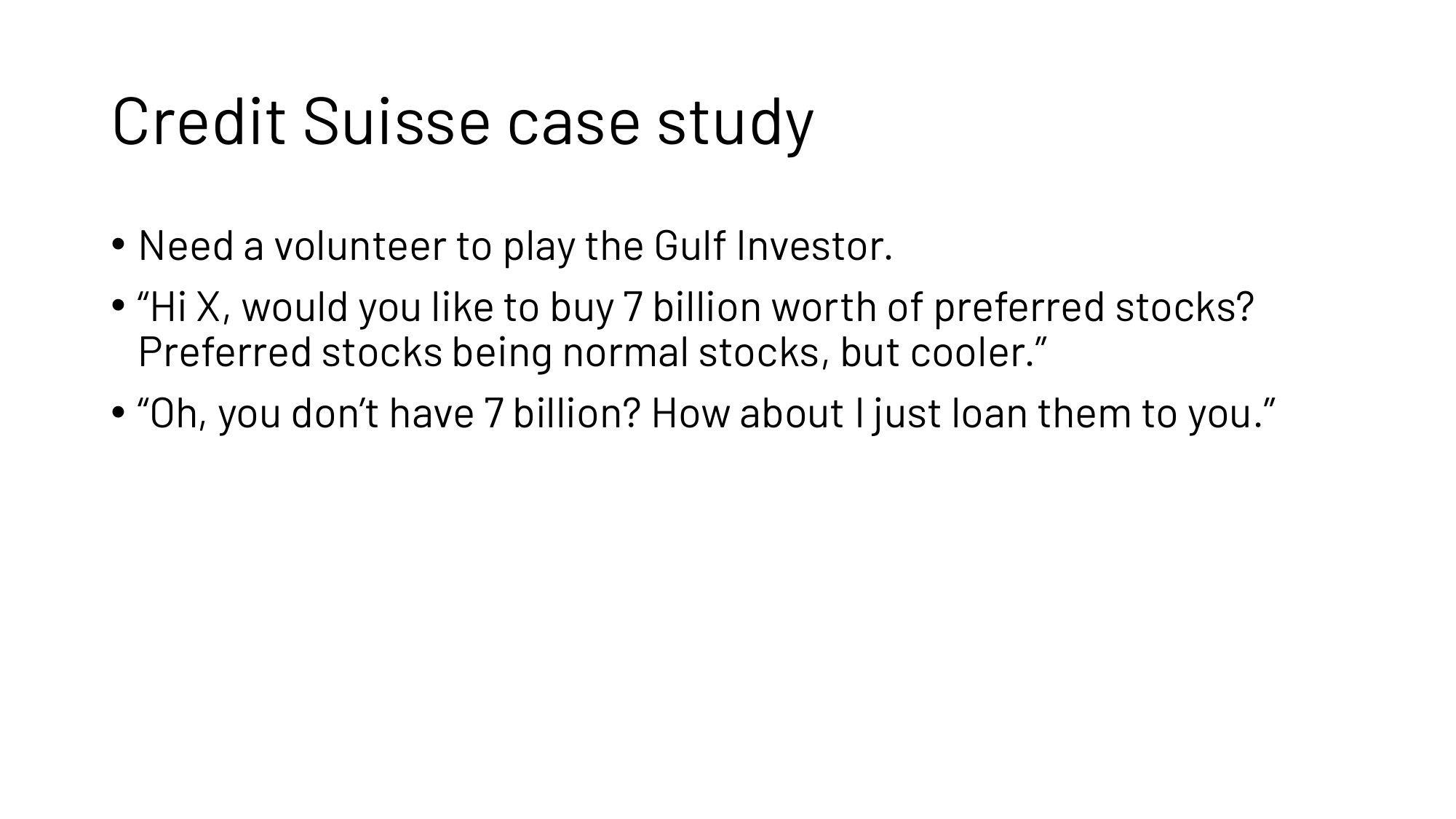

# Credit Suisse case study
Need a volunteer to play the Gulf Investor.
“Hi X, would you like to buy 7 billion worth of preferred stocks? Preferred stocks being normal stocks, but cooler.”
“Oh, you don’t have 7 billion? How about I just loan them to you.”